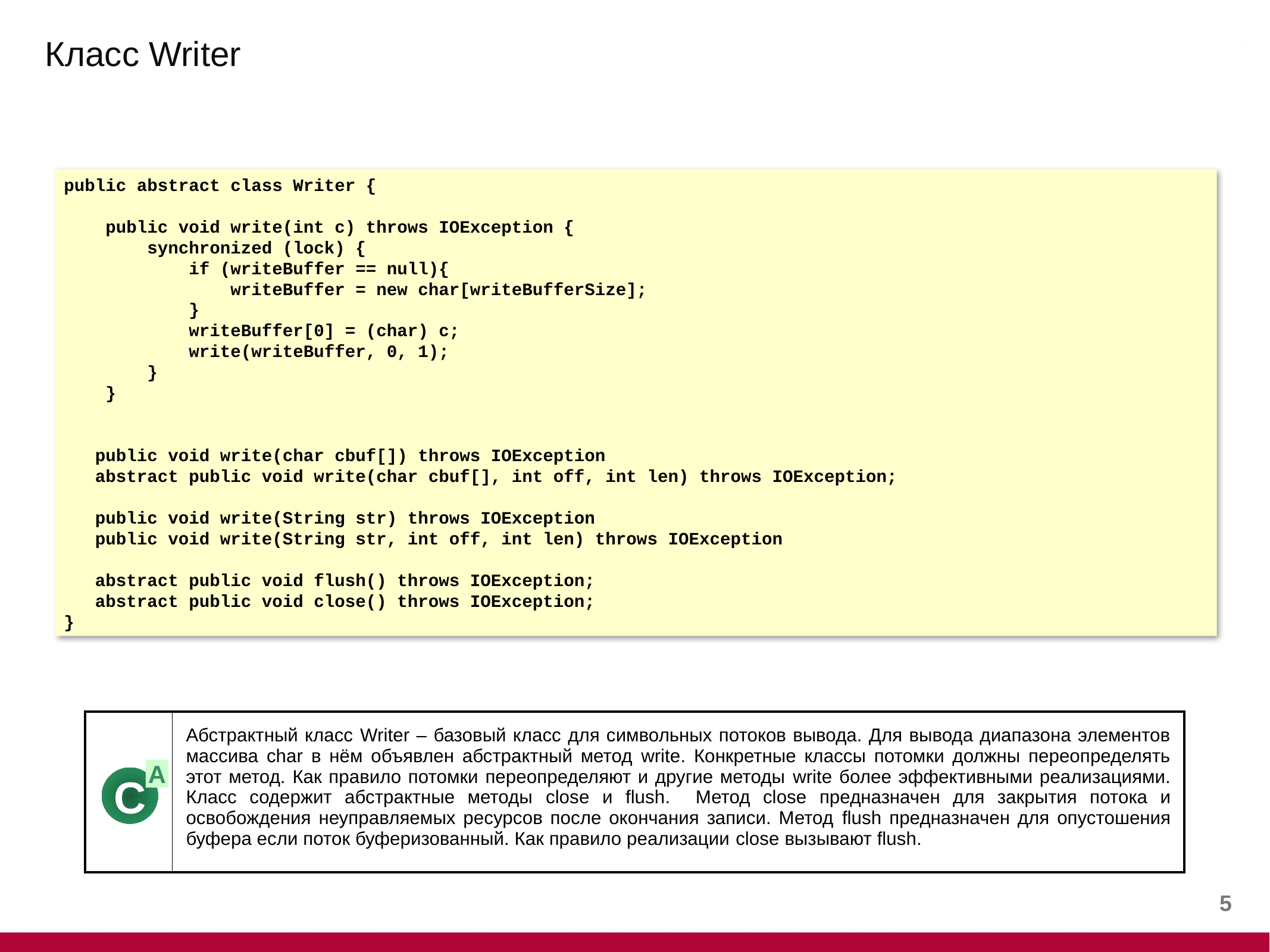

# Класс Writer

public abstract class Writer {

    public void write(int c) throws IOException {
        synchronized (lock) {
            if (writeBuffer == null){
                writeBuffer = new char[writeBufferSize];
            }
            writeBuffer[0] = (char) c;
            write(writeBuffer, 0, 1);
        }
    }

   public void write(char cbuf[]) throws IOException
   abstract public void write(char cbuf[], int off, int len) throws IOException;

   public void write(String str) throws IOException
   public void write(String str, int off, int len) throws IOException

   abstract public void flush() throws IOException;
   abstract public void close() throws IOException;
}
|  | Абстрактный класс Writer – базовый класс для символьных потоков вывода. Для вывода диапазона элементов массива char в нём объявлен абстрактный метод write. Конкретные классы потомки должны переопределять этот метод. Как правило потомки переопределяют и другие методы write более эффективными реализациями. Класс содержит абстрактные методы close и flush. Метод close предназначен для закрытия потока и освобождения неуправляемых ресурсов после окончания записи. Метод flush предназначен для опустошения буфера если поток буферизованный. Как правило реализации close вызывают flush. |
| --- | --- |
A
C
5